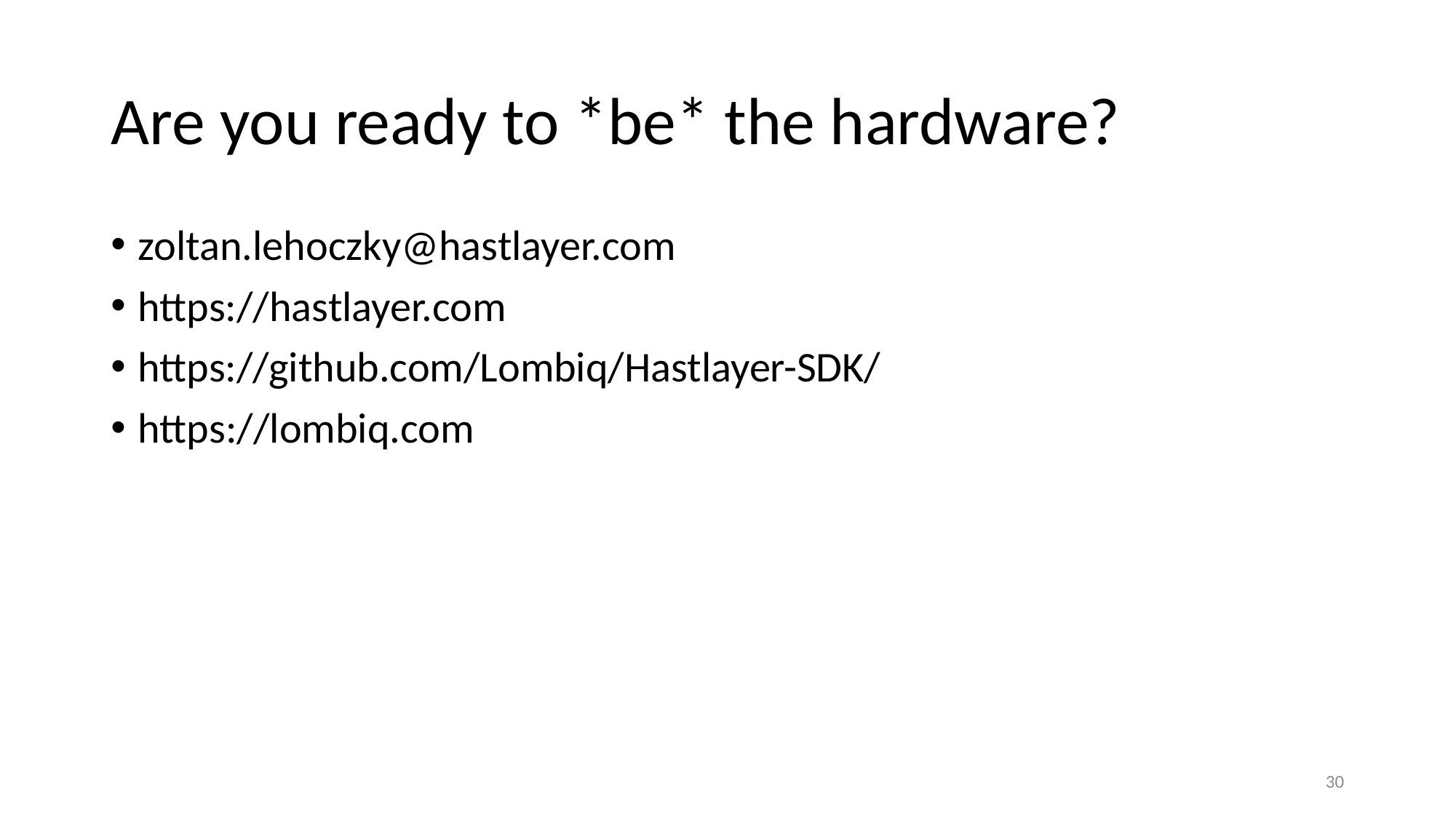

# Are you ready to *be* the hardware?
zoltan.lehoczky@hastlayer.com
https://hastlayer.com
https://github.com/Lombiq/Hastlayer-SDK/
https://lombiq.com
30